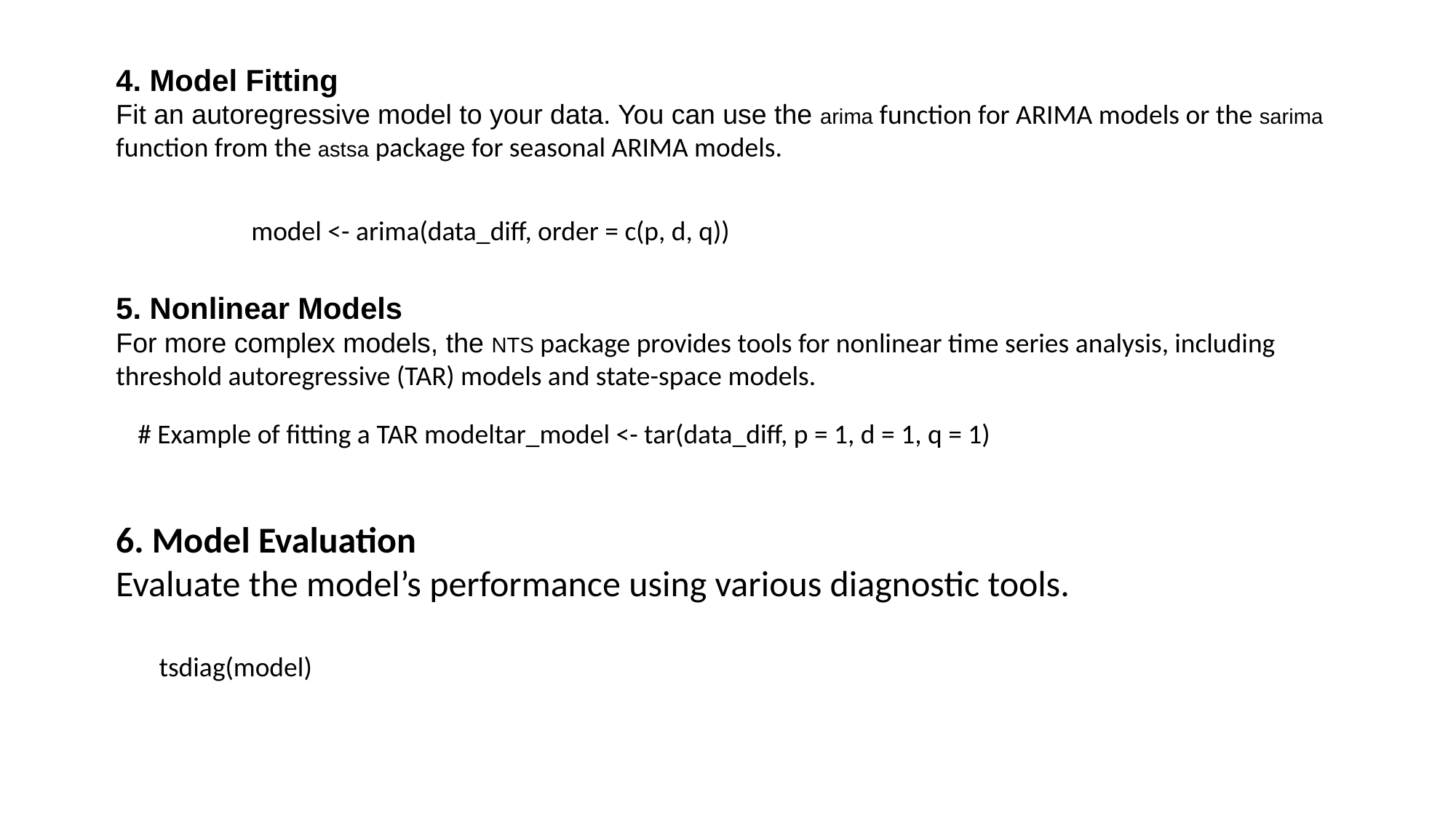

4. Model Fitting
Fit an autoregressive model to your data. You can use the arima function for ARIMA models or the sarima function from the astsa package for seasonal ARIMA models.
model <- arima(data_diff, order = c(p, d, q))
5. Nonlinear Models
For more complex models, the NTS package provides tools for nonlinear time series analysis, including threshold autoregressive (TAR) models and state-space models.
# Example of fitting a TAR modeltar_model <- tar(data_diff, p = 1, d = 1, q = 1)
6. Model Evaluation
Evaluate the model’s performance using various diagnostic tools.
tsdiag(model)